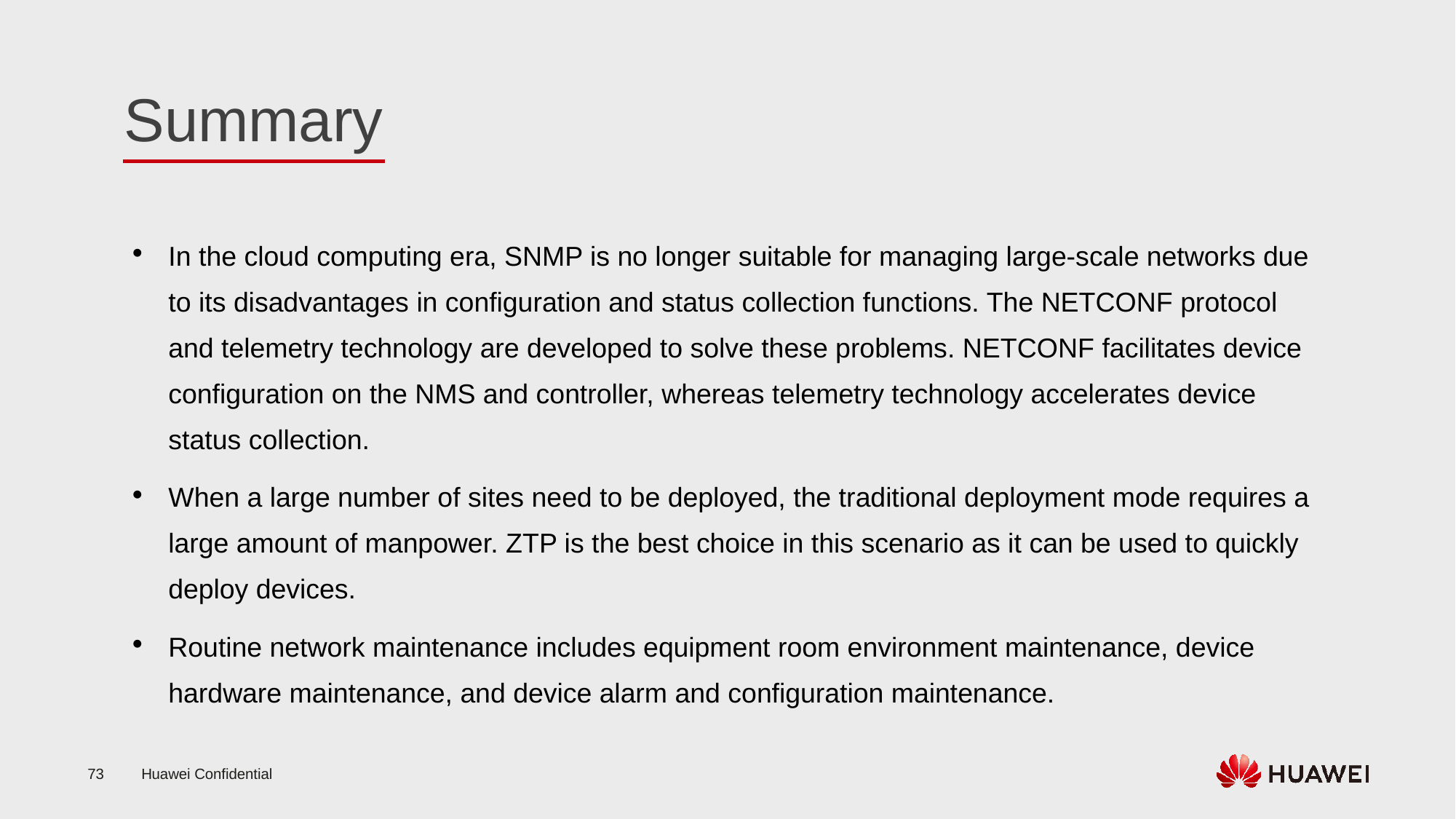

In the cloud computing era, SNMP is no longer suitable for managing large-scale networks due to its disadvantages in configuration and status collection functions. The NETCONF protocol and telemetry technology are developed to solve these problems. NETCONF facilitates device configuration on the NMS and controller, whereas telemetry technology accelerates device status collection.
When a large number of sites need to be deployed, the traditional deployment mode requires a large amount of manpower. ZTP is the best choice in this scenario as it can be used to quickly deploy devices.
Routine network maintenance includes equipment room environment maintenance, device hardware maintenance, and device alarm and configuration maintenance.